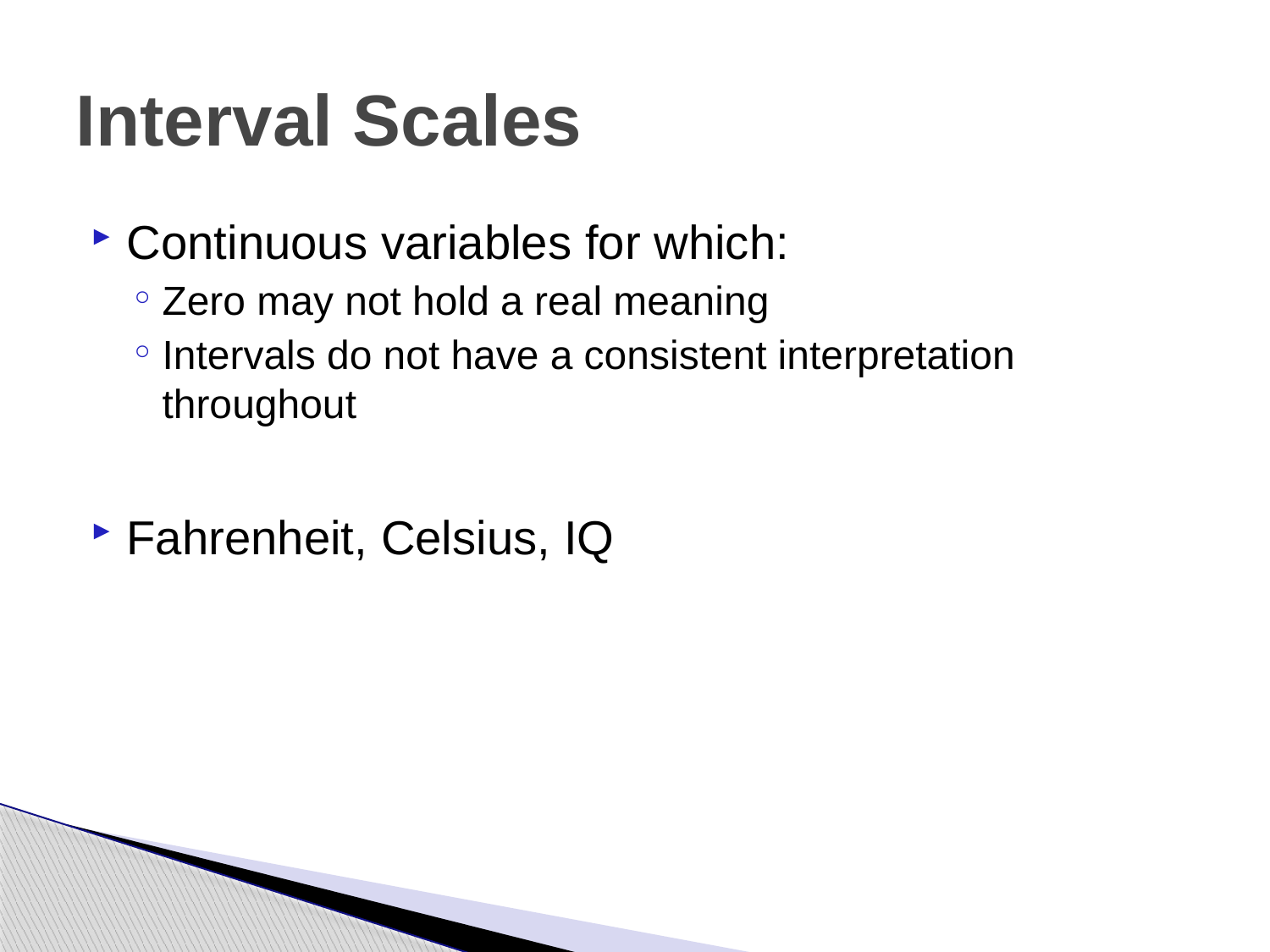

# Interval Scales
Continuous variables for which:
Zero may not hold a real meaning
Intervals do not have a consistent interpretation throughout

Fahrenheit, Celsius, IQ